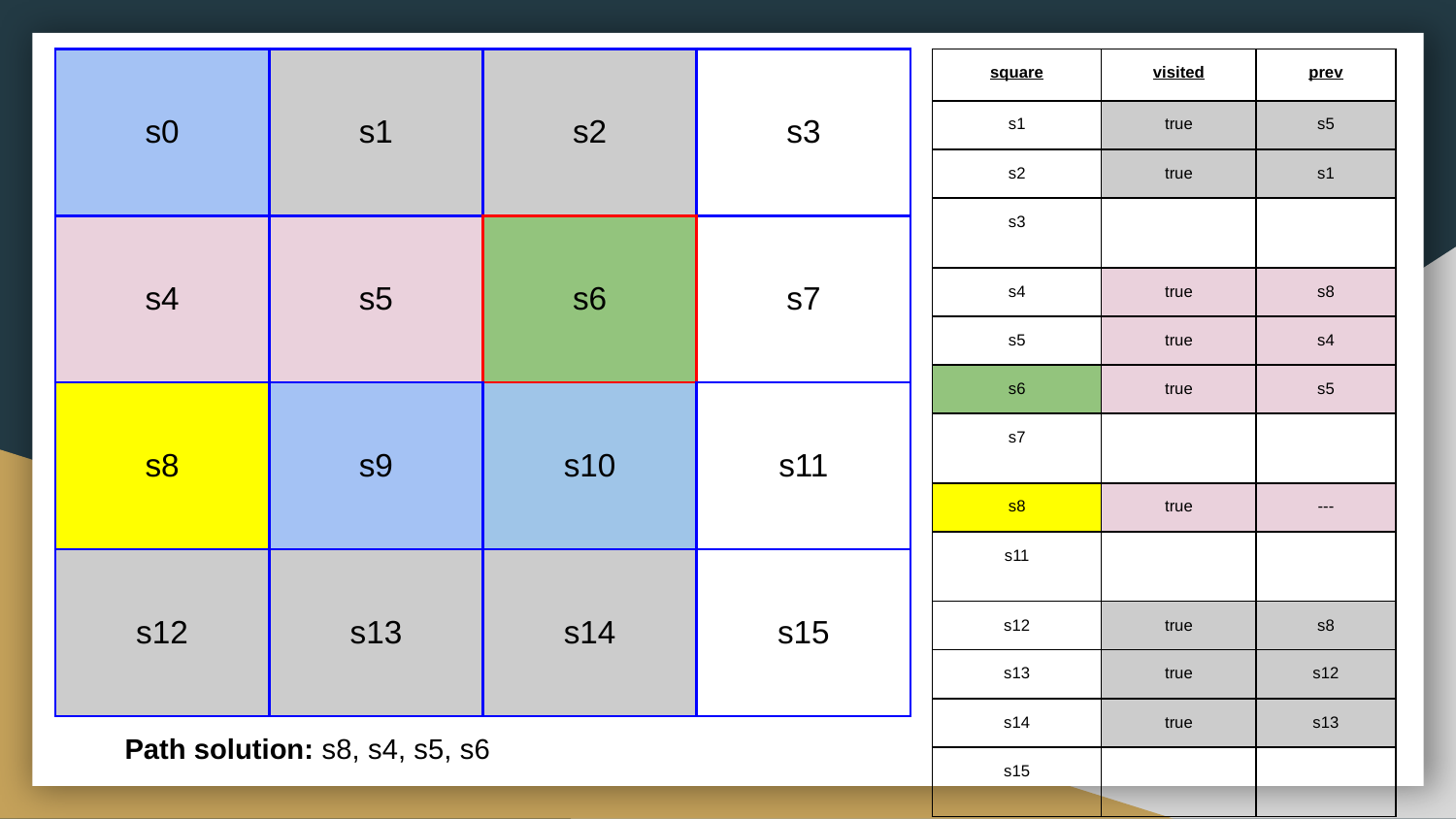

| s0 | s1 | s2 | s3 |
| --- | --- | --- | --- |
| s4 | s5 | s6 | s7 |
| s8 | s9 | s10 | s11 |
| s12 | s13 | s14 | s15 |
| square | visited | prev |
| --- | --- | --- |
| s1 | true | s5 |
| s2 | true | s1 |
| s3 |  |  |
| s4 | true | s8 |
| s5 | true | s4 |
| s6 | true | s5 |
| s7 |  |  |
| s8 | true | --- |
| s11 |  |  |
| s12 | true | s8 |
| s13 | true | s12 |
| s14 | true | s13 |
| s15 |  |  |
Path solution: s8, s4, s5, s6